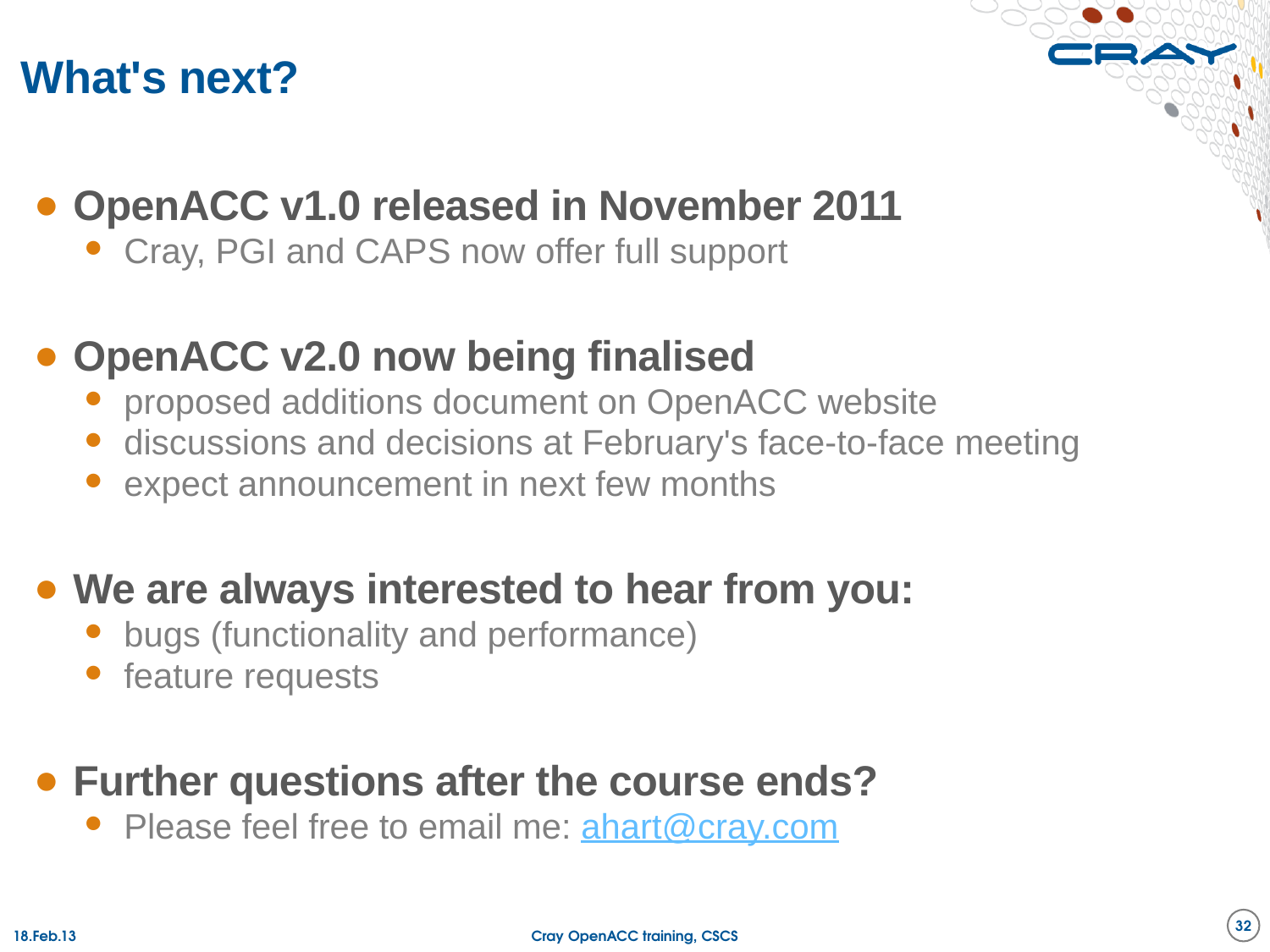

# What's next?
OpenACC v1.0 released in November 2011
Cray, PGI and CAPS now offer full support

OpenACC v2.0 now being finalised
proposed additions document on OpenACC website
discussions and decisions at February's face-to-face meeting
expect announcement in next few months

We are always interested to hear from you:
bugs (functionality and performance)
feature requests

Further questions after the course ends?
Please feel free to email me: ahart@cray.com
32
18.Feb.13
Cray OpenACC training, CSCS